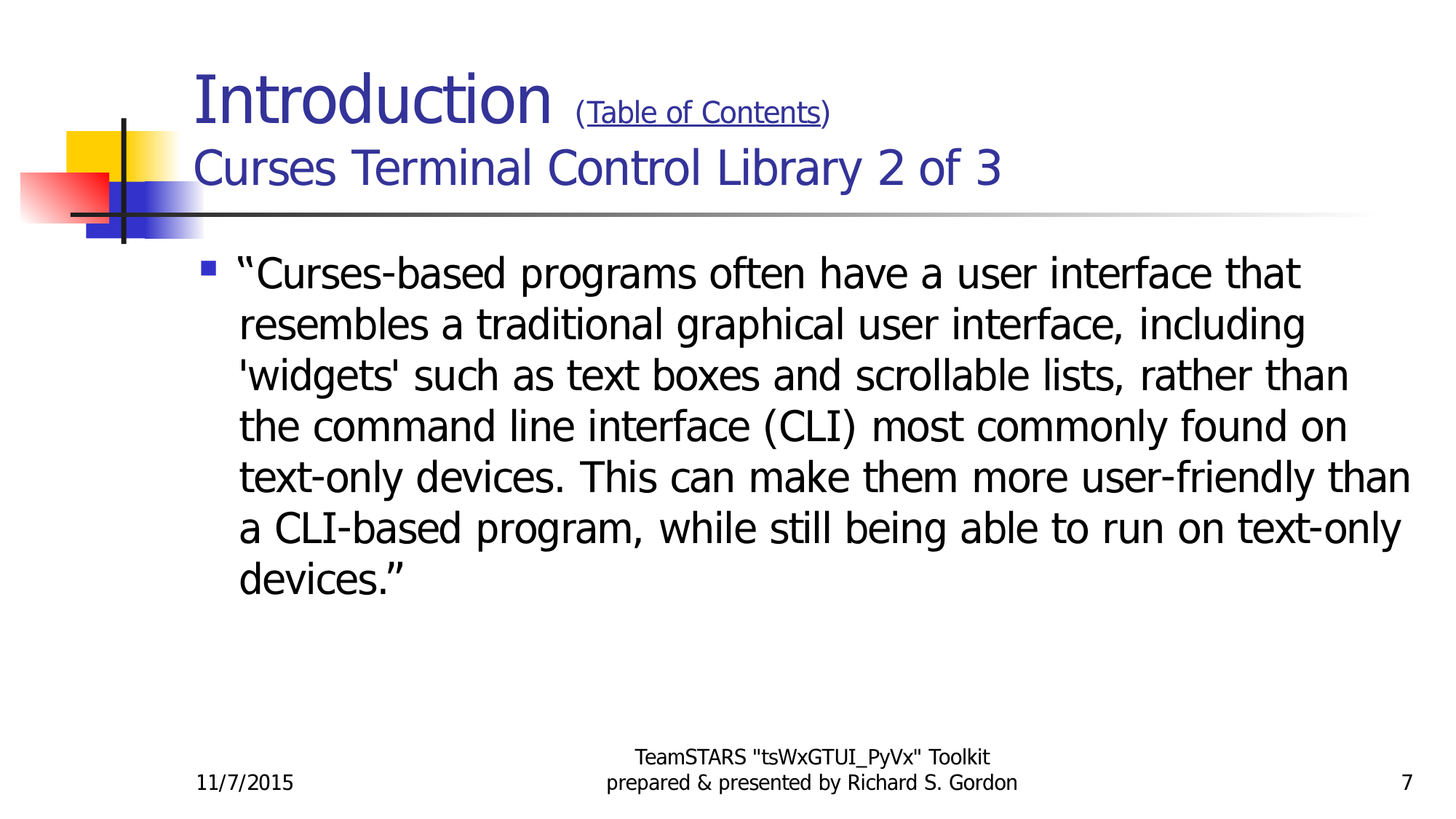

# Introduction (Table of Contents) Curses Terminal Control Library 2 of 3
“Curses-based programs often have a user interface that resembles a traditional graphical user interface, including 'widgets' such as text boxes and scrollable lists, rather than the command line interface (CLI) most commonly found on text-only devices. This can make them more user-friendly than a CLI-based program, while still being able to run on text-only devices.”
11/7/2015
TeamSTARS "tsWxGTUI_PyVx" Toolkit prepared & presented by Richard S. Gordon
7